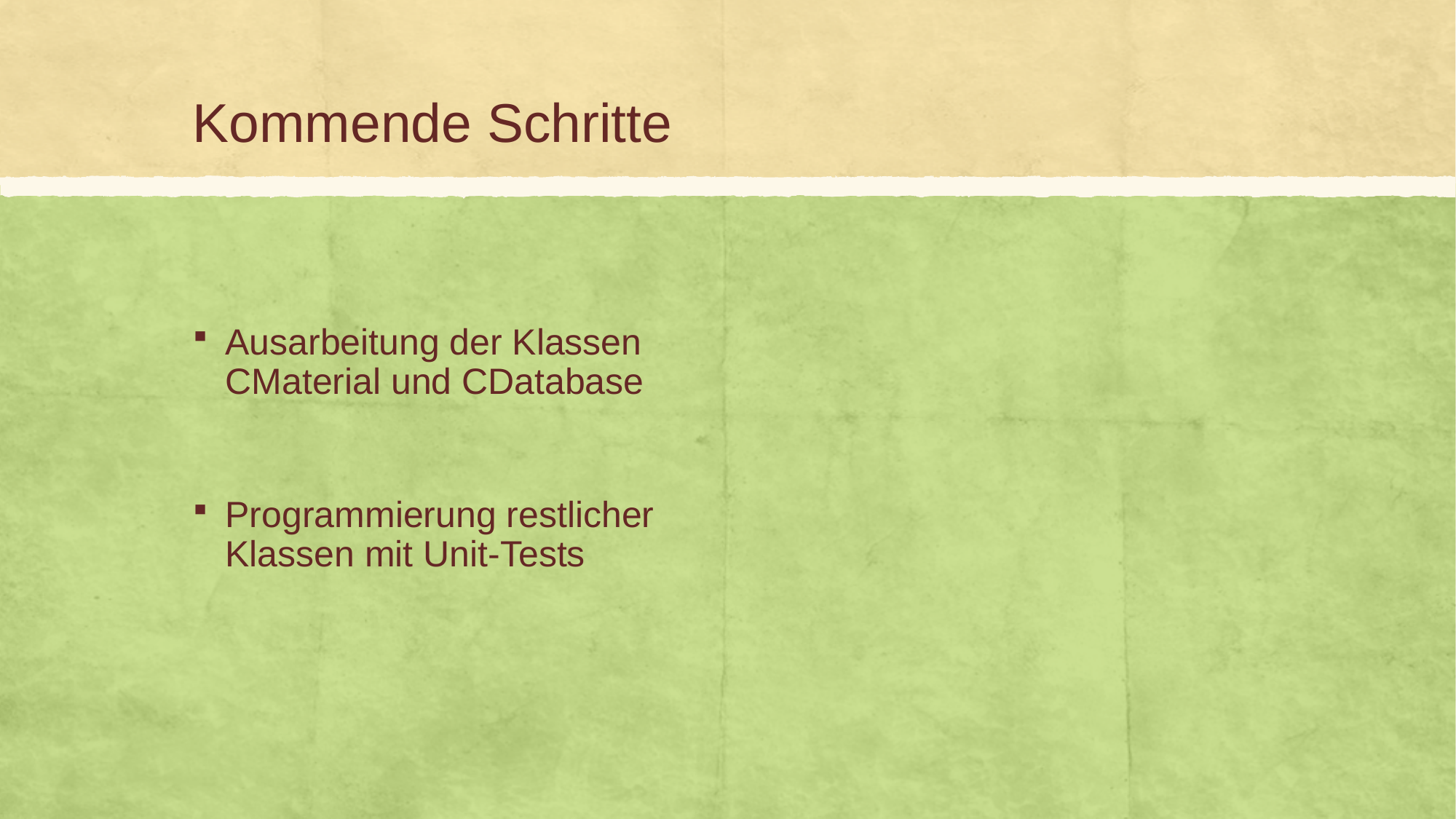

# Kommende Schritte
Ausarbeitung der Klassen CMaterial und CDatabase

Programmierung restlicher Klassen mit Unit-Tests